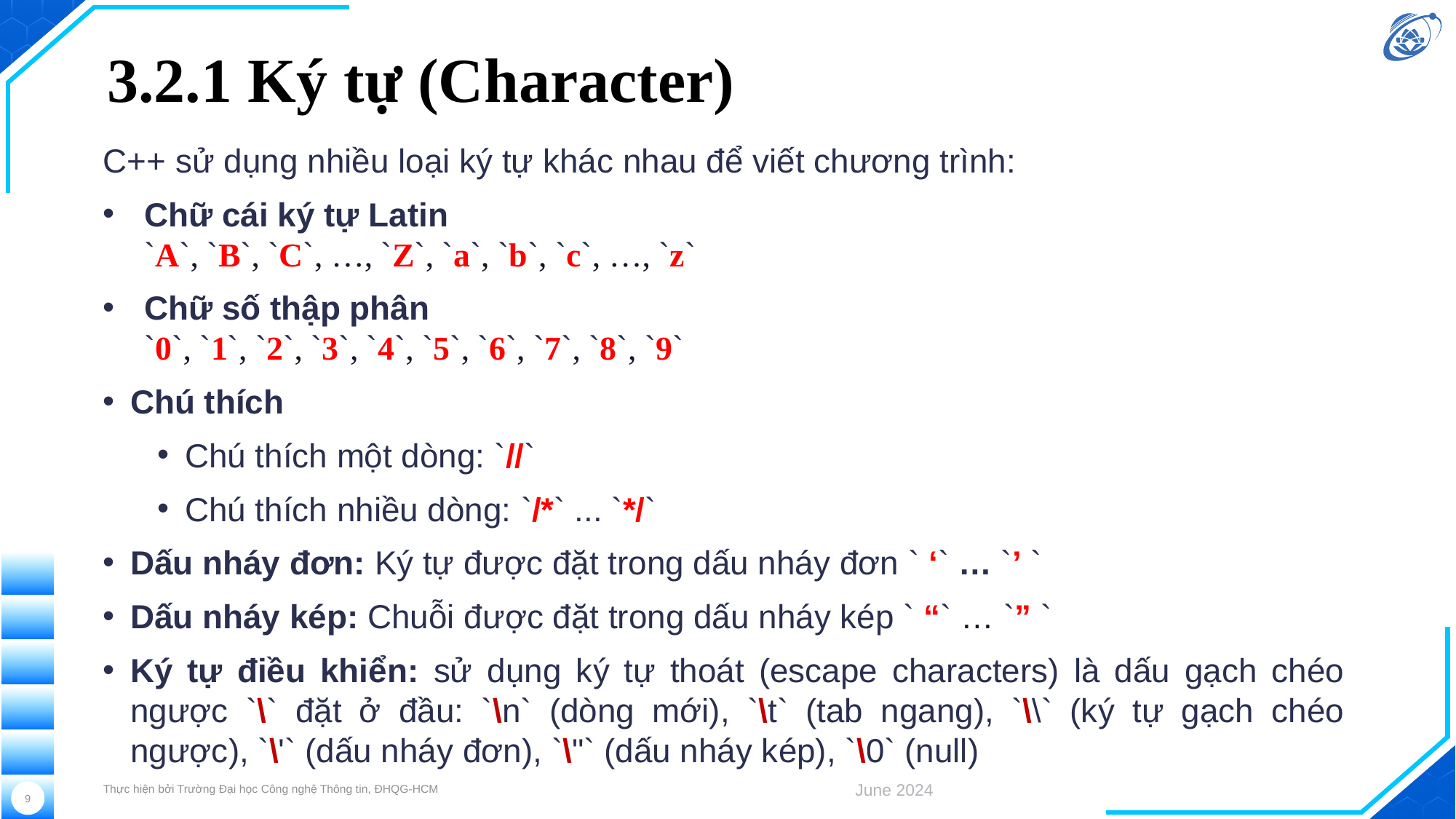

# 3.2.1 Ký tự (Character)
C++ sử dụng nhiều loại ký tự khác nhau để viết chương trình:
Chữ cái ký tự Latin
`A`, `B`, `C`, …, `Z`, `a`, `b`, `c`, …, `z`
Chữ số thập phân
`0`, `1`, `2`, `3`, `4`, `5`, `6`, `7`, `8`, `9`
Chú thích
Chú thích một dòng: `//`
Chú thích nhiều dòng: `/*` ... `*/`
Dấu nháy đơn: Ký tự được đặt trong dấu nháy đơn ` ‘` … `’ `
Dấu nháy kép: Chuỗi được đặt trong dấu nháy kép ` “` … `” `
Ký tự điều khiển: sử dụng ký tự thoát (escape characters) là dấu gạch chéo ngược `\` đặt ở đầu: `\n` (dòng mới), `\t` (tab ngang), `\\` (ký tự gạch chéo ngược), `\'` (dấu nháy đơn), `\"` (dấu nháy kép), `\0` (null)
Thực hiện bởi Trường Đại học Công nghệ Thông tin, ĐHQG-HCM
June 2024
9